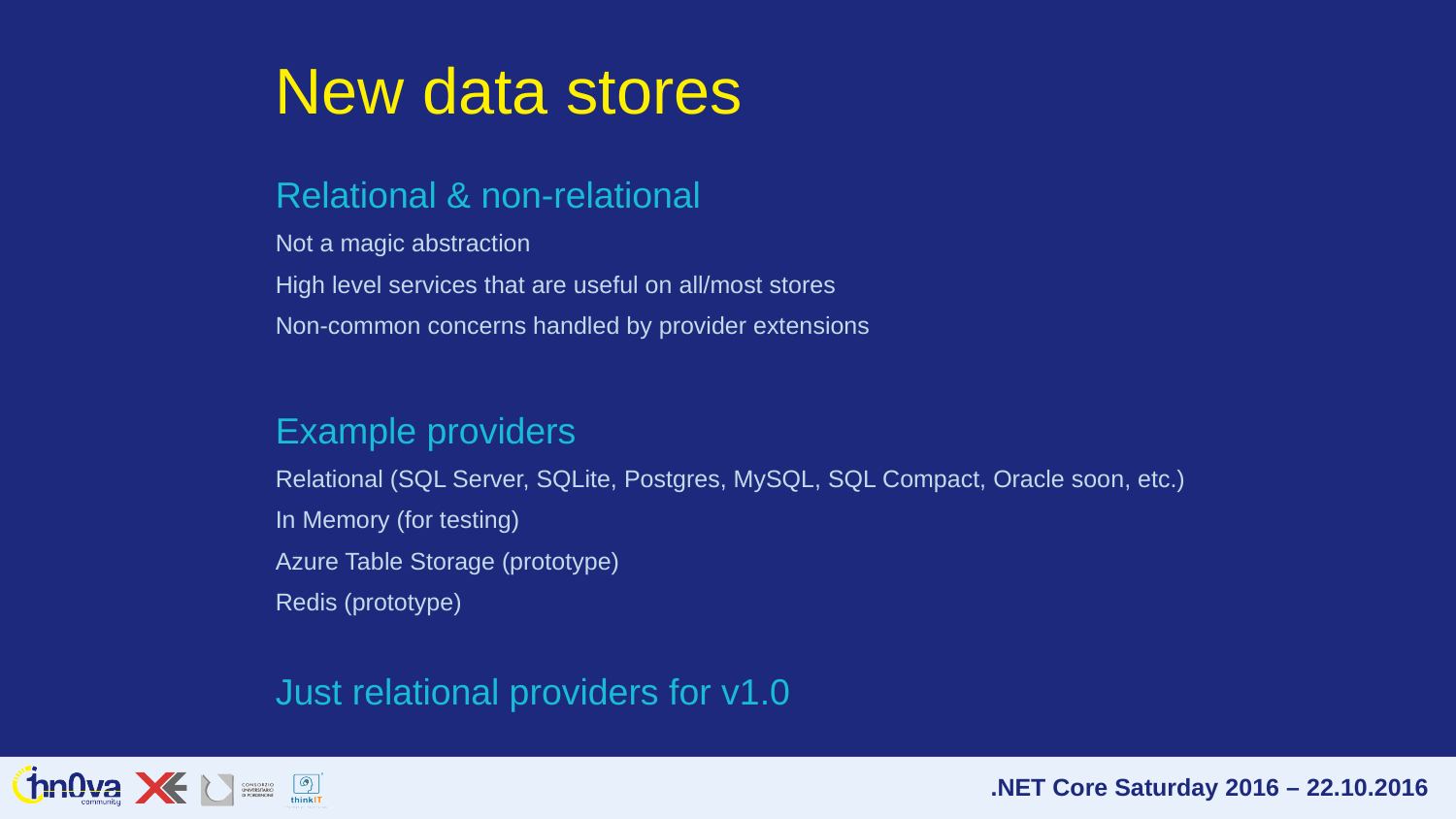

# New data stores
Relational & non-relational
Not a magic abstraction
High level services that are useful on all/most stores
Non-common concerns handled by provider extensions

Example providers
Relational (SQL Server, SQLite, Postgres, MySQL, SQL Compact, Oracle soon, etc.)
In Memory (for testing)
Azure Table Storage (prototype)
Redis (prototype)

Just relational providers for v1.0